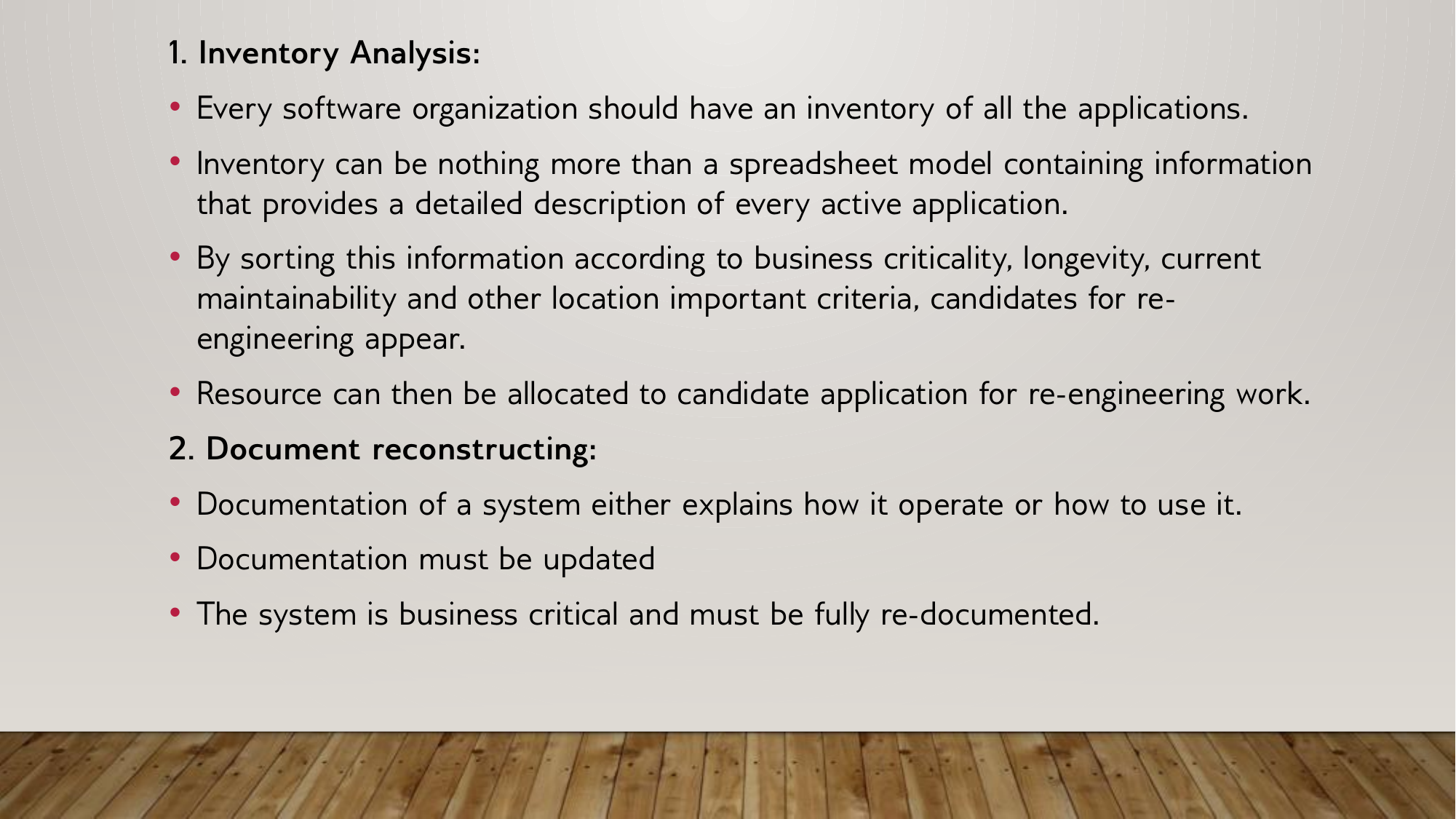

1. Inventory Analysis:
Every software organization should have an inventory of all the applications.
Inventory can be nothing more than a spreadsheet model containing information that provides a detailed description of every active application.
By sorting this information according to business criticality, longevity, current maintainability and other location important criteria, candidates for re-engineering appear.
Resource can then be allocated to candidate application for re-engineering work.
2. Document reconstructing:
Documentation of a system either explains how it operate or how to use it.
Documentation must be updated
The system is business critical and must be fully re-documented.